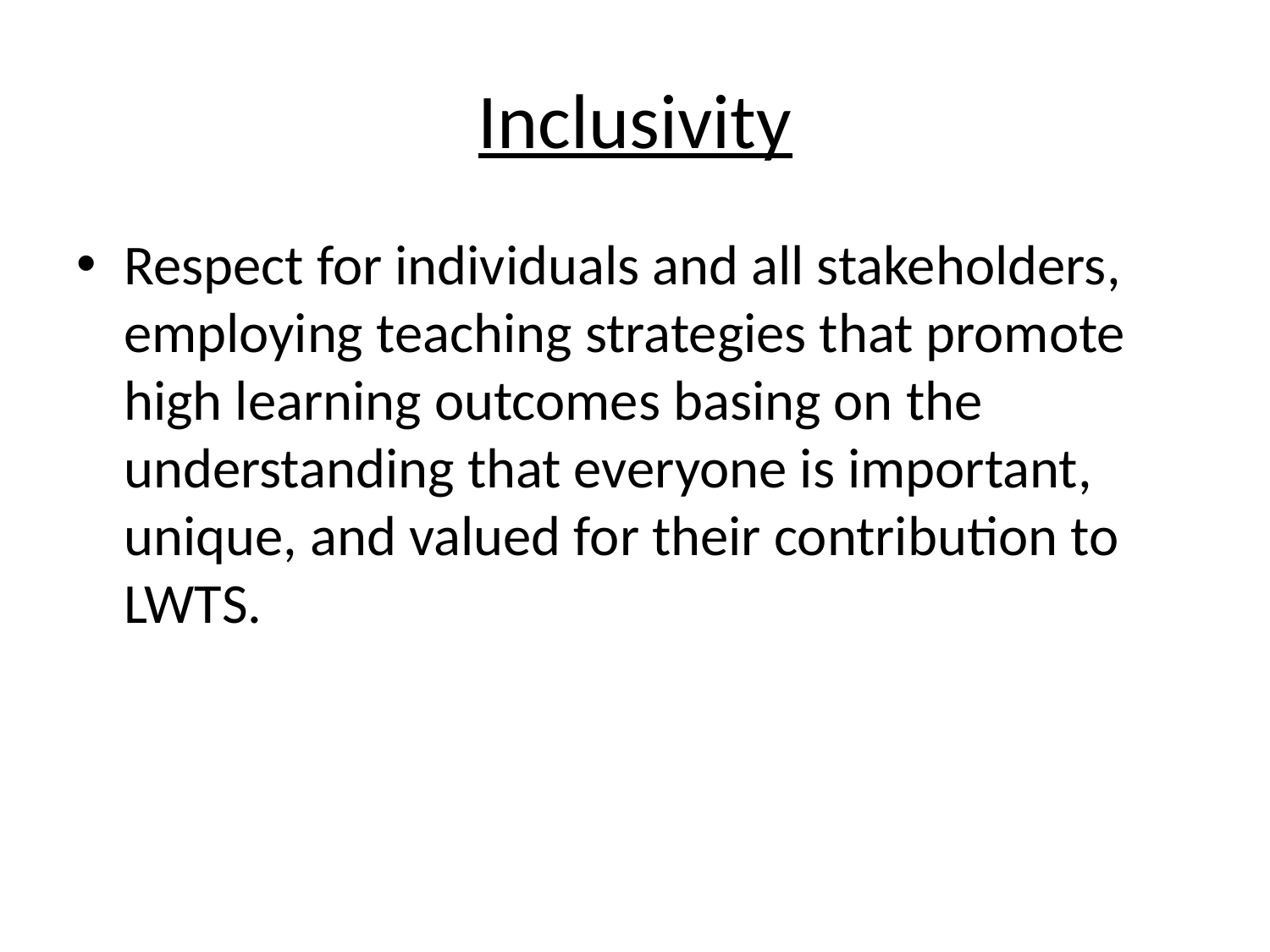

# Inclusivity
Respect for individuals and all stakeholders, employing teaching strategies that promote high learning outcomes basing on the understanding that everyone is important, unique, and valued for their contribution to LWTS.